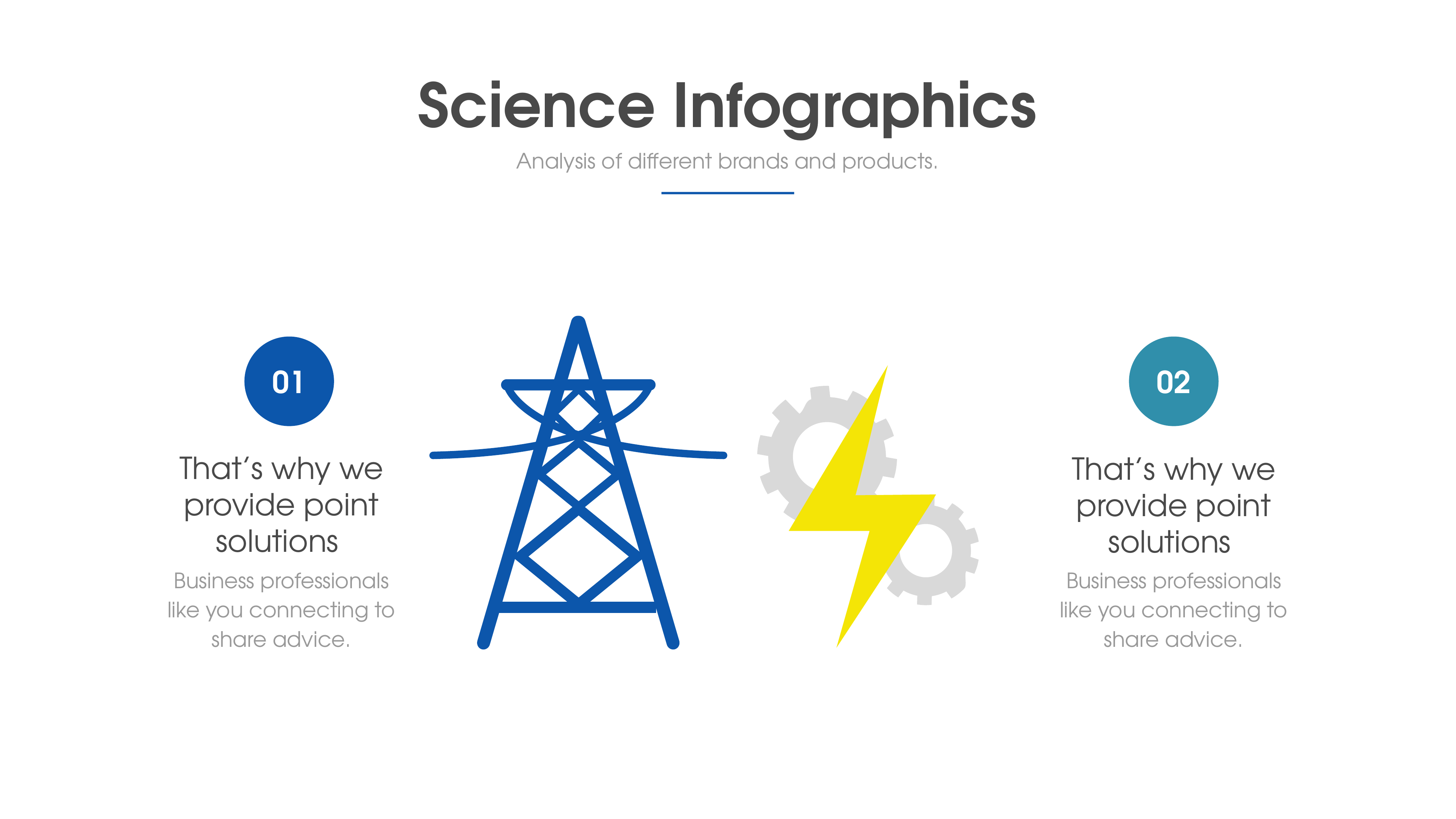

Science Infographics
Analysis of different brands and products.

01
02
That’s why we provide point solutions
That’s why we provide point solutions
Business professionals like you connecting to share advice.
Business professionals like you connecting to share advice.